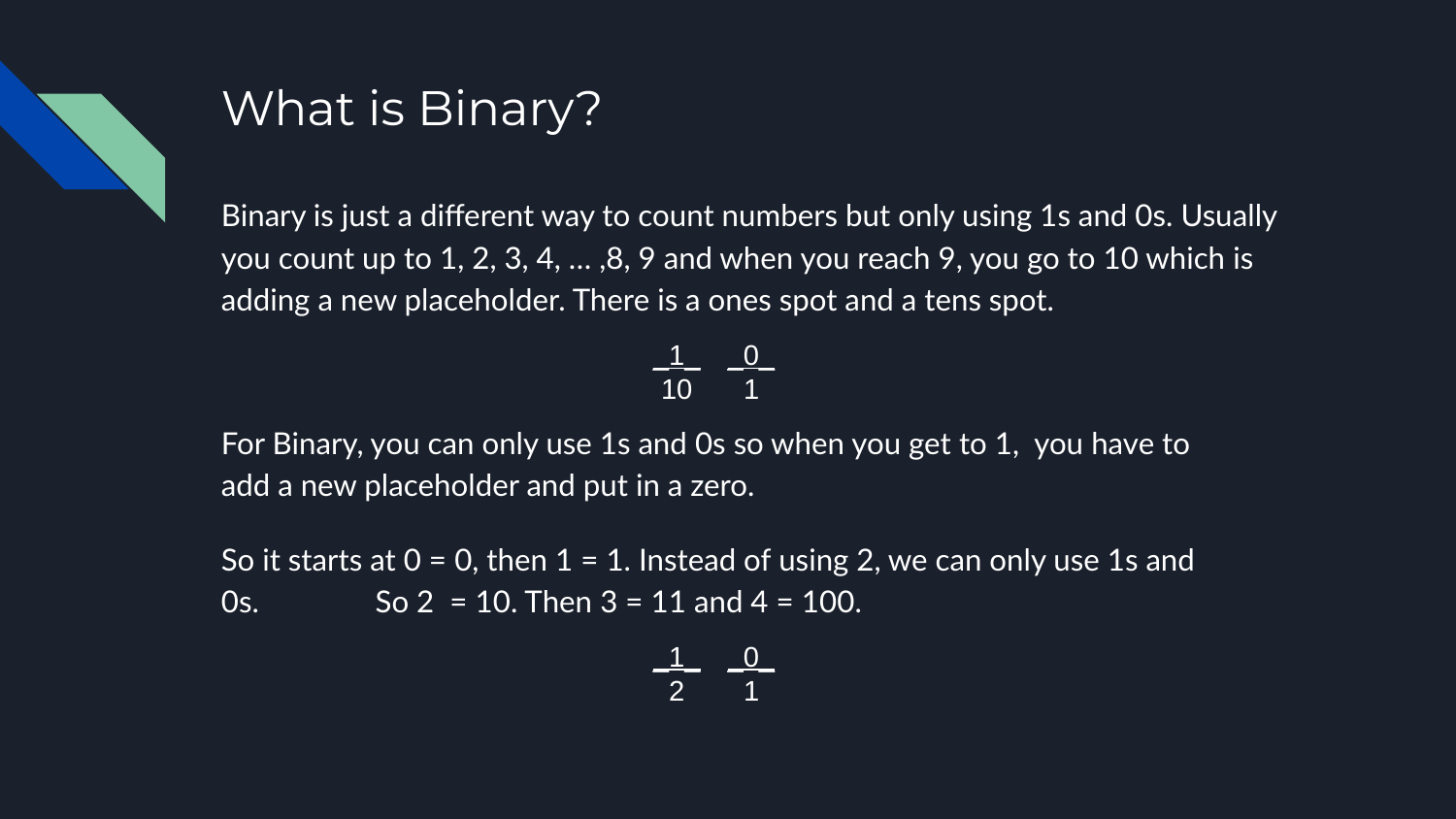

# What is Binary?
Binary is just a different way to count numbers but only using 1s and 0s. Usually you count up to 1, 2, 3, 4, … ,8, 9 and when you reach 9, you go to 10 which is adding a new placeholder. There is a ones spot and a tens spot.
_1_
10
_0_
1
For Binary, you can only use 1s and 0s so when you get to 1,  you have to add a new placeholder and put in a zero.
So it starts at 0 = 0, then 1 = 1. Instead of using 2, we can only use 1s and 0s.               So 2  = 10. Then 3 = 11 and 4 = 100.
_1_
2
_0_
1